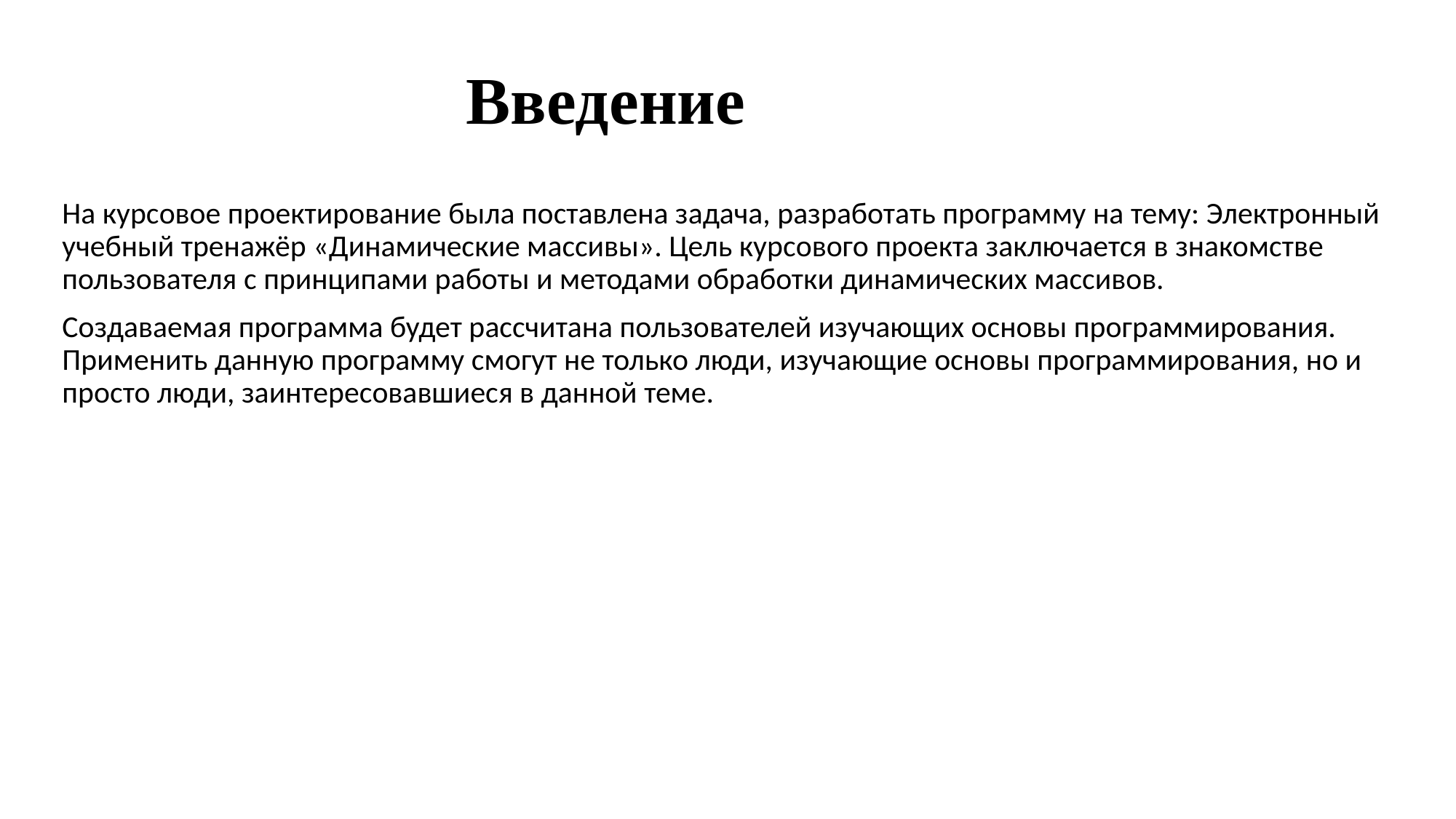

Введение
На курсовое проектирование была поставлена задача, разработать программу на тему: Электронный учебный тренажёр «Динамические массивы». Цель курсового проекта заключается в знакомстве пользователя с принципами работы и методами обработки динамических массивов.
Создаваемая программа будет рассчитана пользователей изучающих основы программирования. Применить данную программу смогут не только люди, изучающие основы программирования, но и просто люди, заинтересовавшиеся в данной теме.